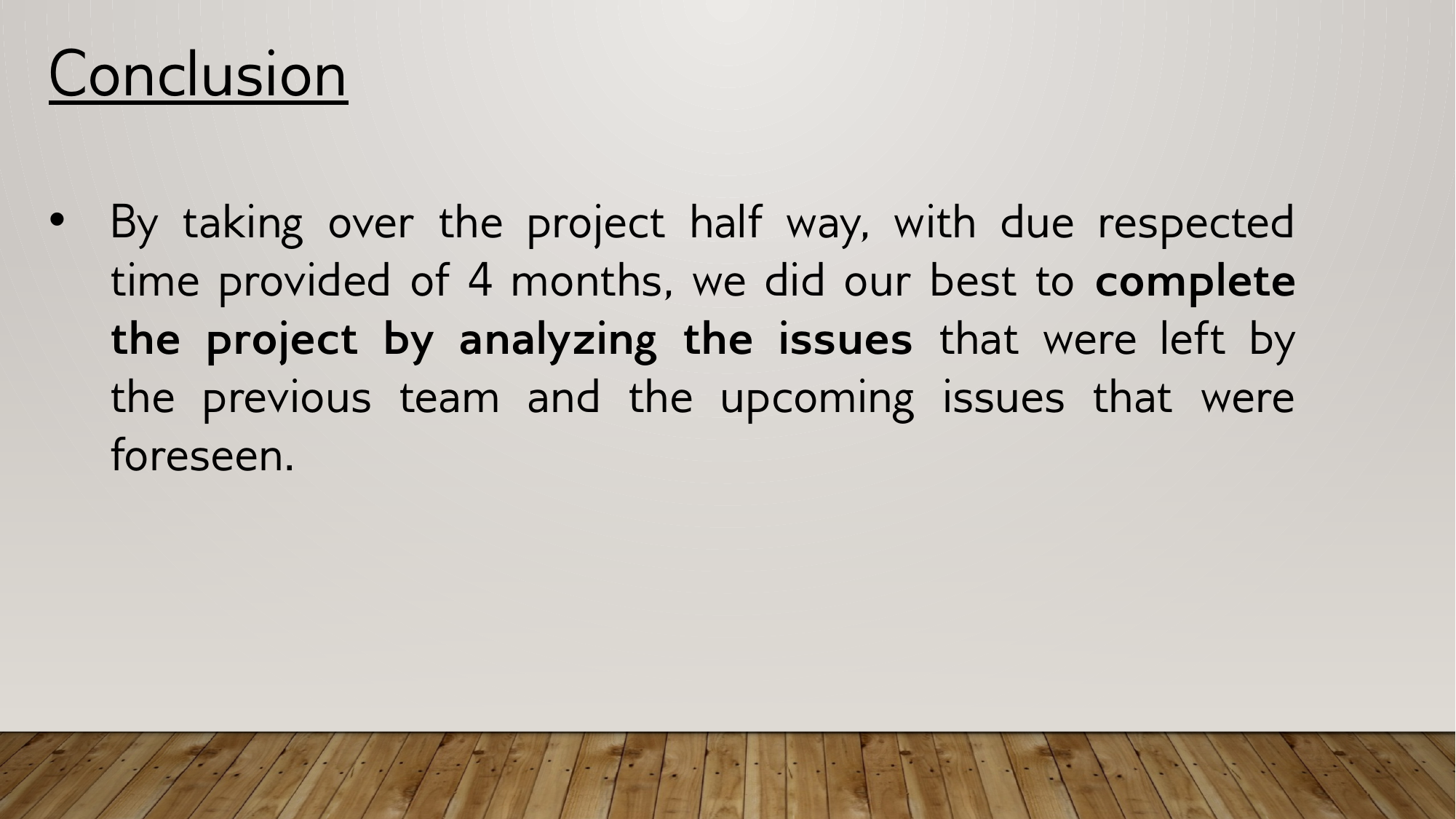

Conclusion
By taking over the project half way, with due respected time provided of 4 months, we did our best to complete the project by analyzing the issues that were left by the previous team and the upcoming issues that were foreseen.